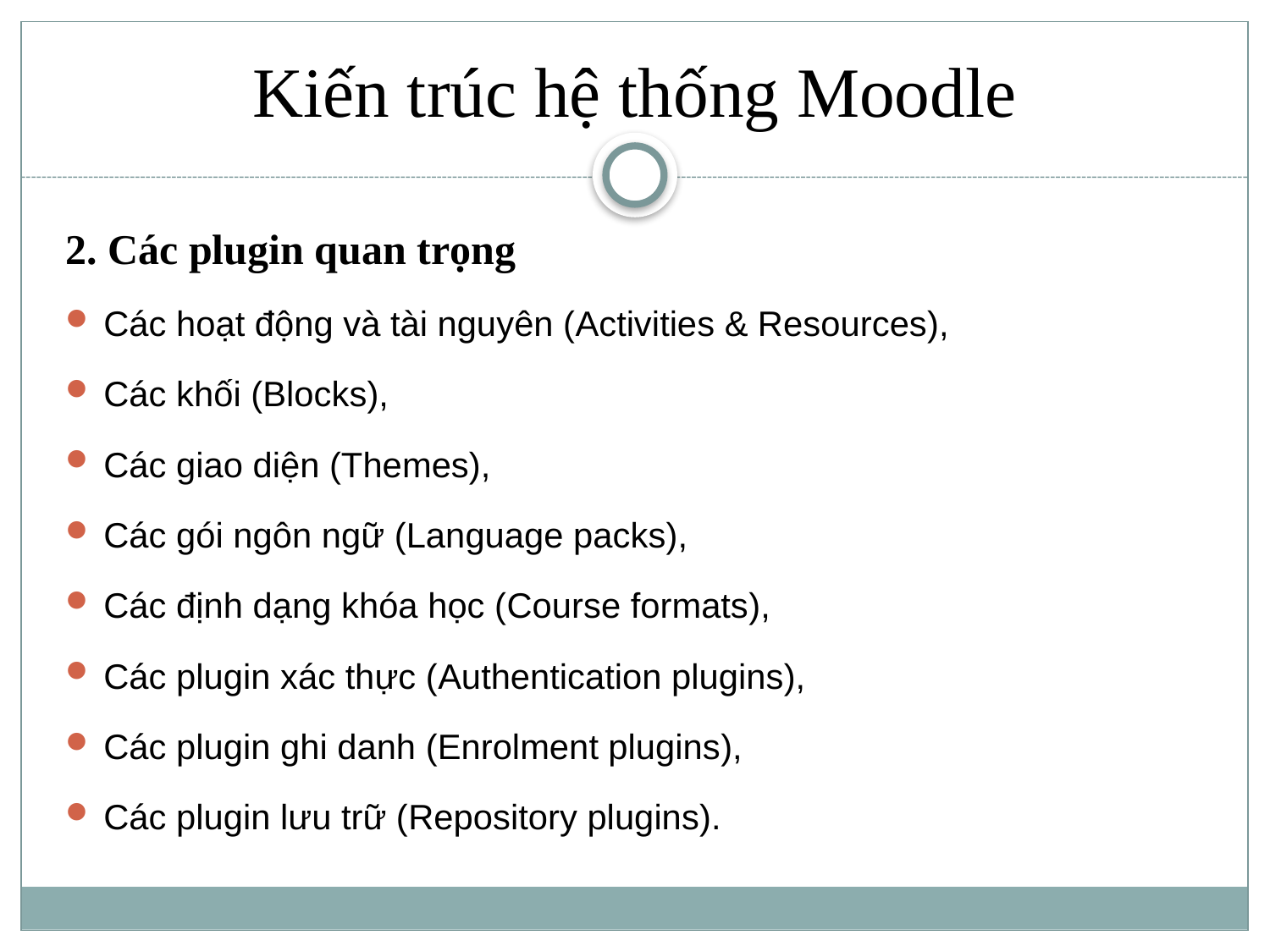

Kiến trúc hệ thống Moodle
2. Các plugin quan trọng
Các hoạt động và tài nguyên (Activities & Resources),
Các khối (Blocks),
Các giao diện (Themes),
Các gói ngôn ngữ (Language packs),
Các định dạng khóa học (Course formats),
Các plugin xác thực (Authentication plugins),
Các plugin ghi danh (Enrolment plugins),
Các plugin lưu trữ (Repository plugins).